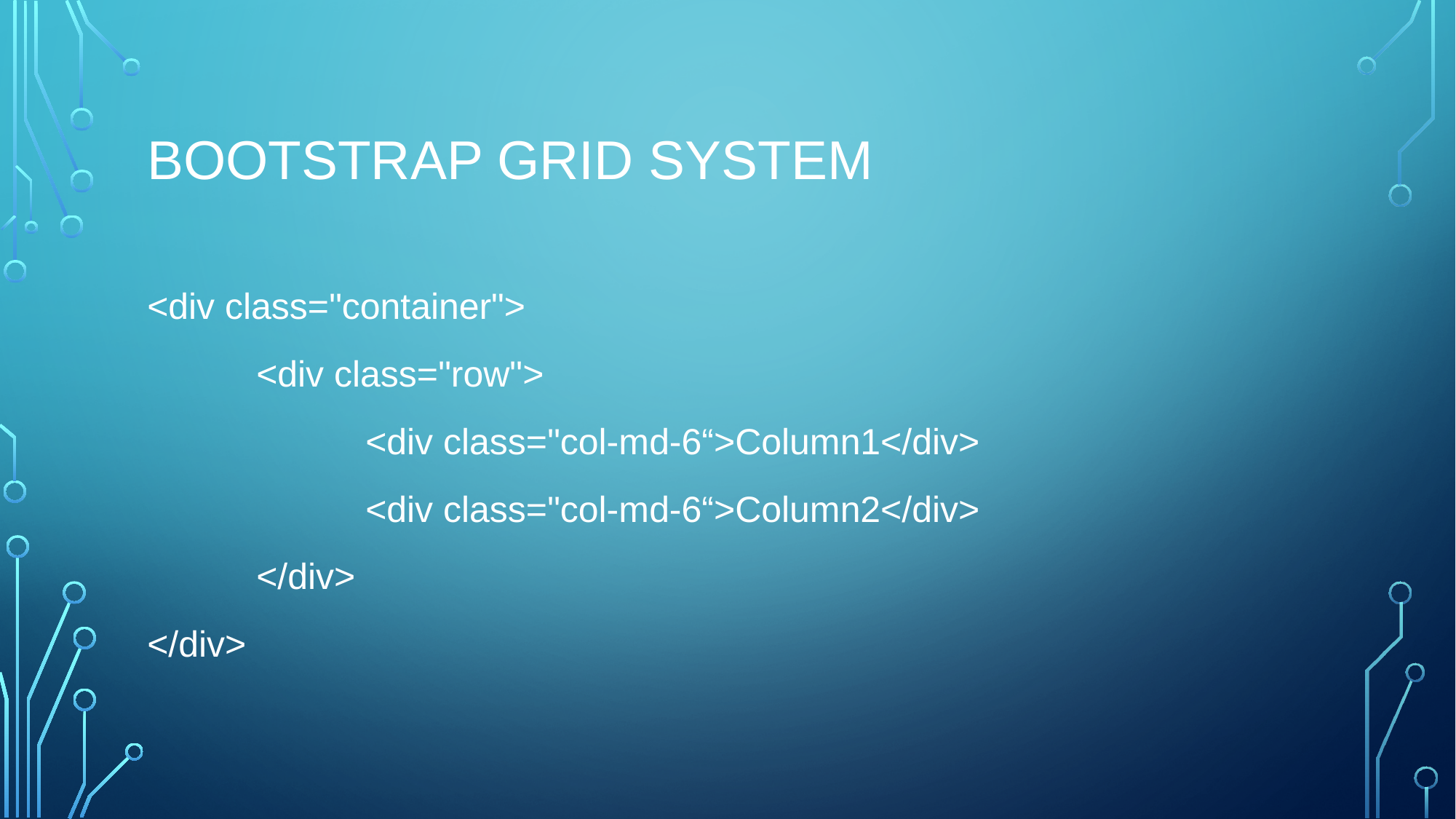

# Bootstrap Grid System
<div class="container">
	<div class="row">
		<div class="col-md-6“>Column1</div>
		<div class="col-md-6“>Column2</div>
	</div>
</div>